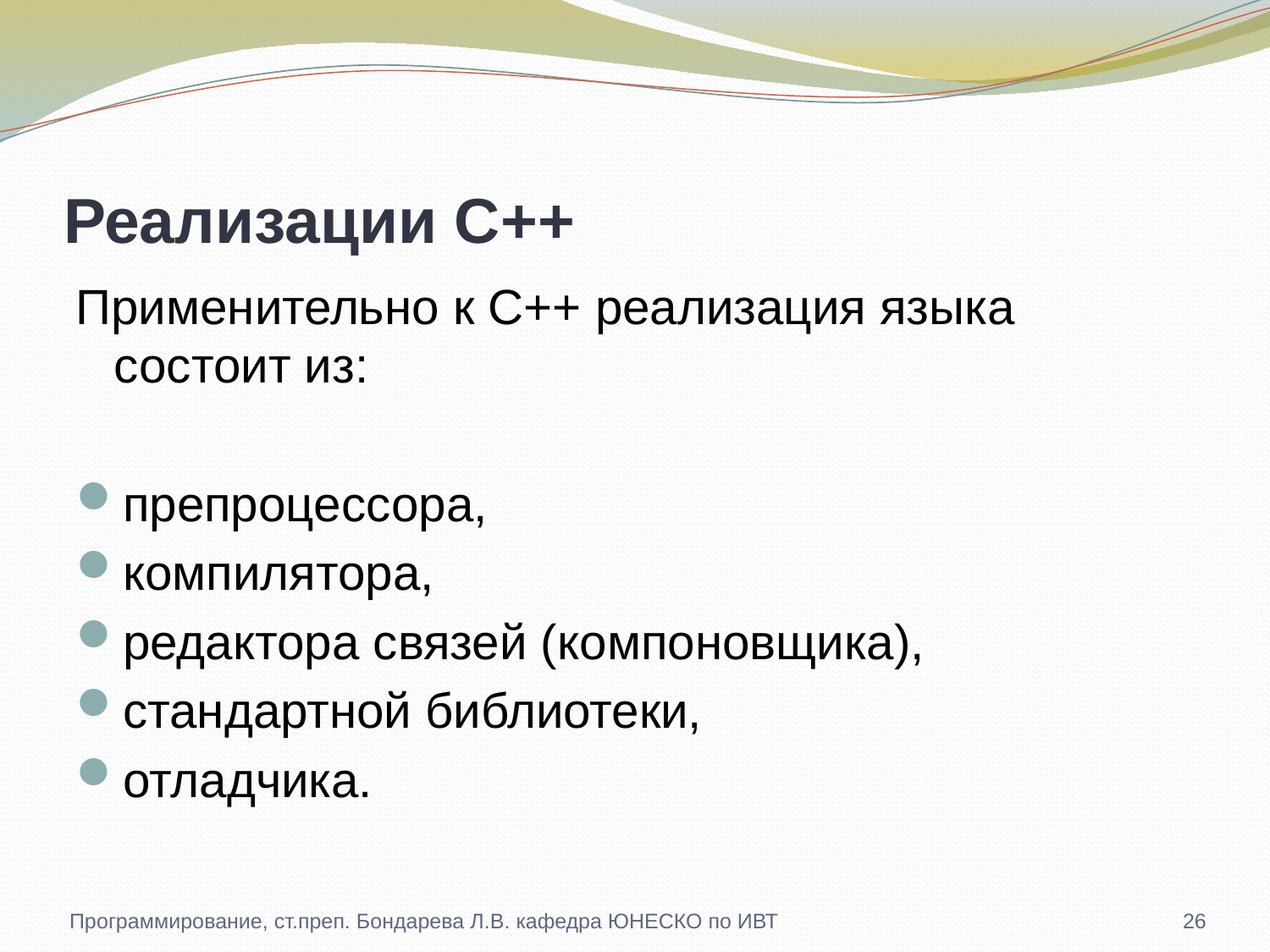

# Реализации С++
Применительно к С++ реализация языка состоит из:

препроцессора,
компилятора,
редактора связей (компоновщика),
стандартной библиотеки,
отладчика.
Программирование, ст.преп. Бондарева Л.В. кафедра ЮНЕСКО по ИВТ
26